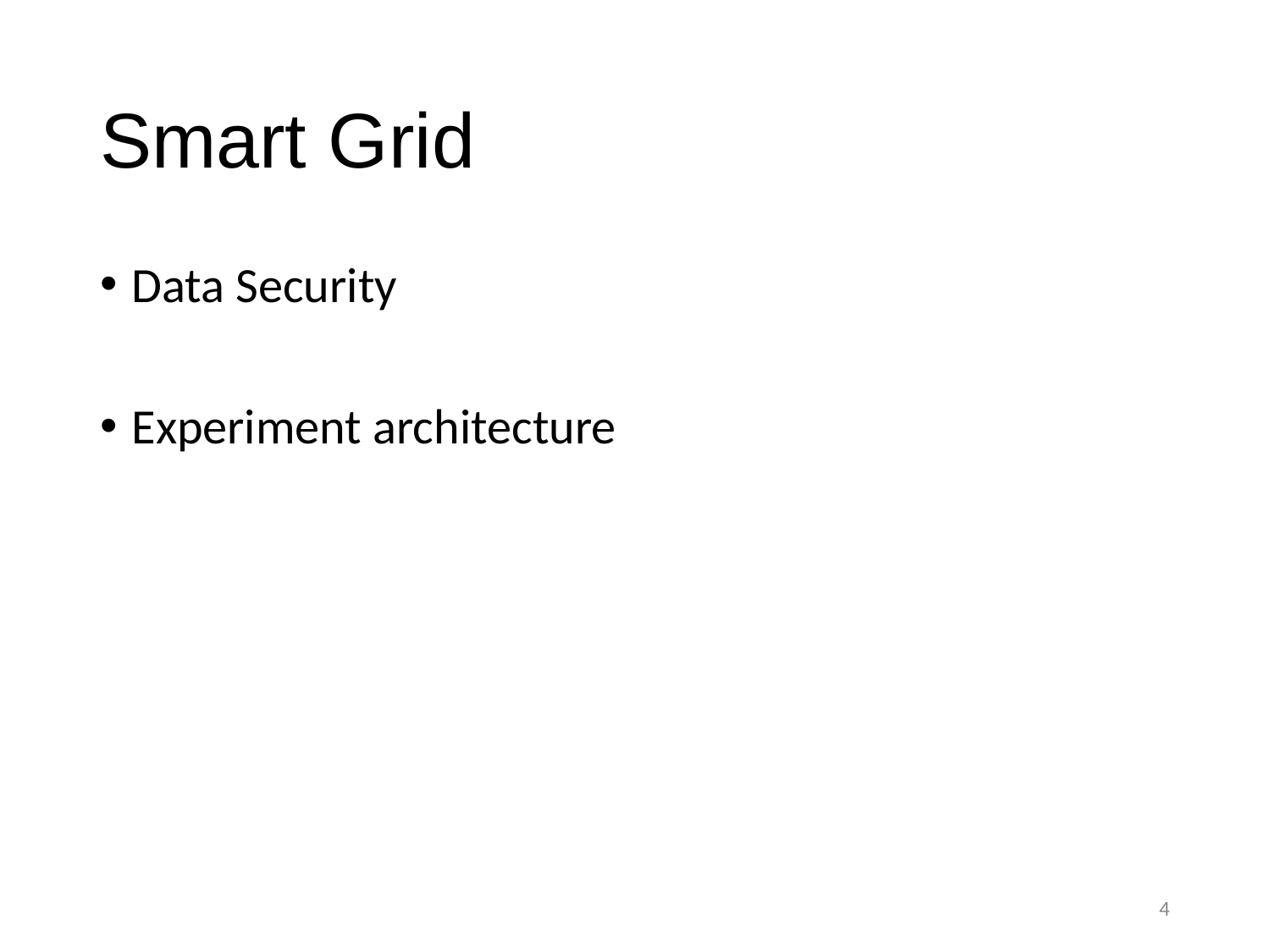

# Smart Grid
Data Security

Experiment architecture

4